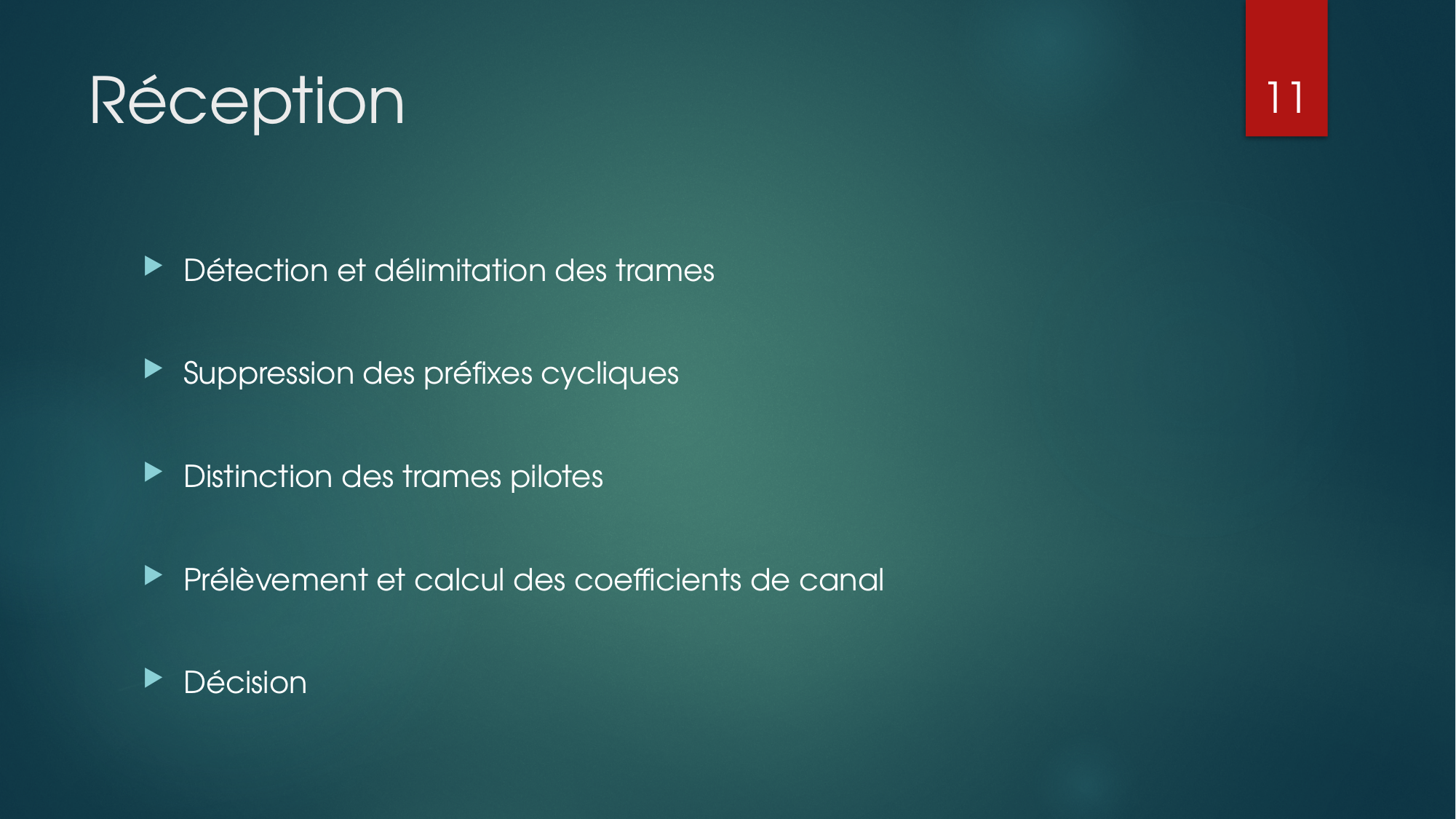

11
# Réception
Détection et délimitation des trames

Suppression des préfixes cycliques

Distinction des trames pilotes

Prélèvement et calcul des coefficients de canal

Décision